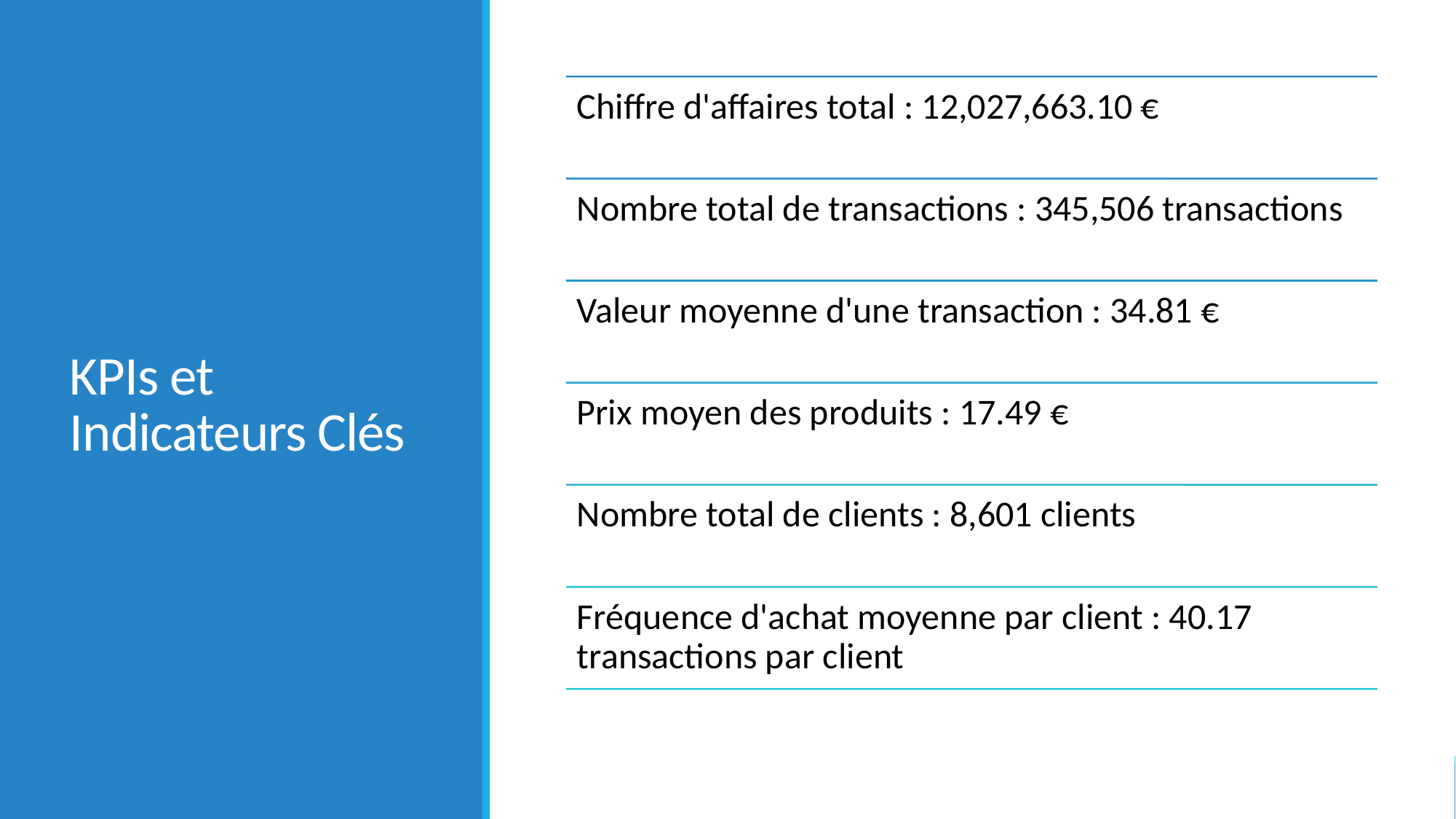

# KPIs et Indicateurs Clés
Chiffre d'affaires total : 12,027,663.10 €
Nombre total de transactions : 345,506 transactions
Valeur moyenne d'une transaction : 34.81 €
Prix moyen des produits : 17.49 €
Nombre total de clients : 8,601 clients
Fréquence d'achat moyenne par client : 40.17 transactions par client